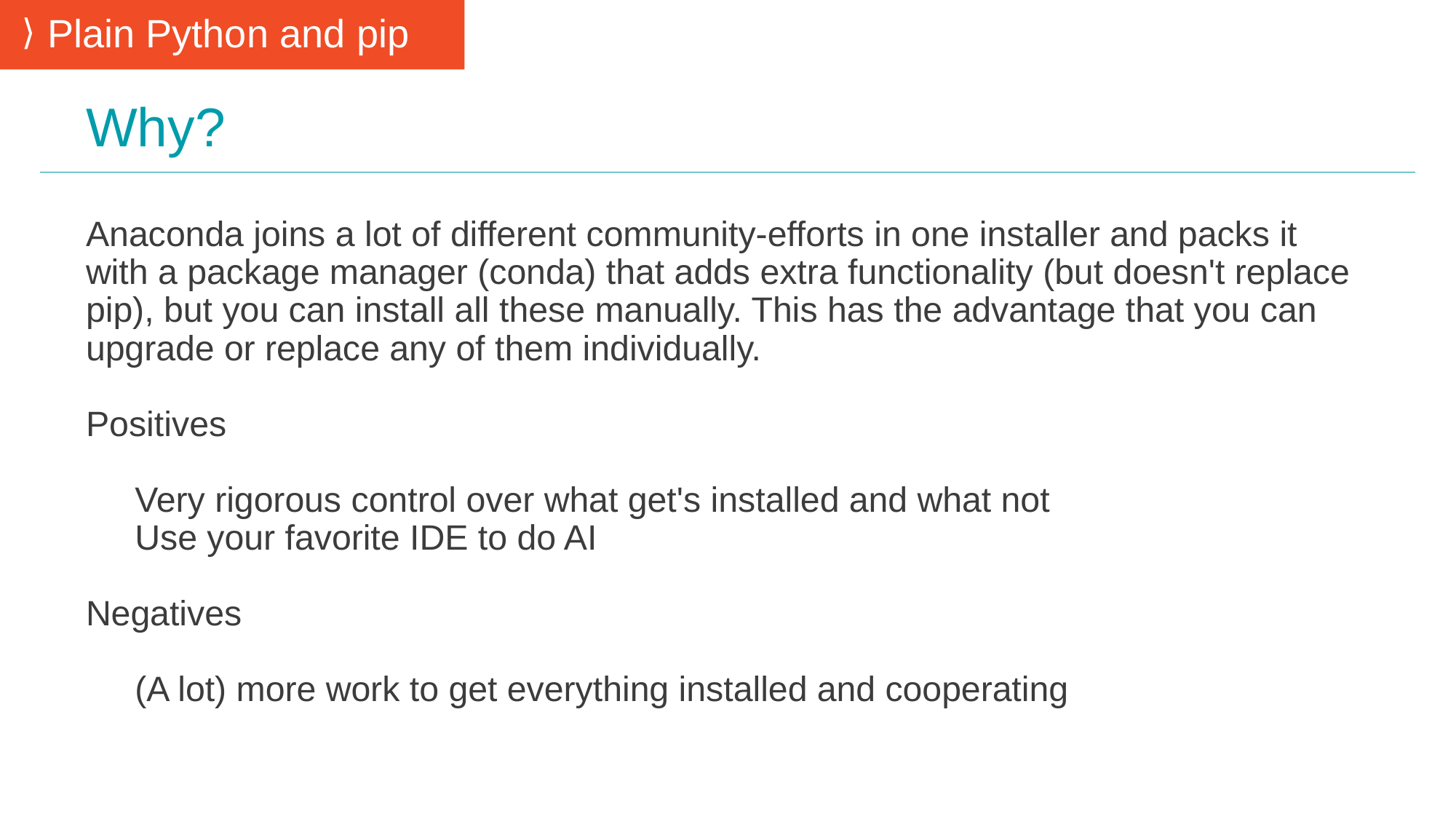

Plain Python and pip
# Why?
Anaconda joins a lot of different community-efforts in one installer and packs it with a package manager (conda) that adds extra functionality (but doesn't replace pip), but you can install all these manually. This has the advantage that you can upgrade or replace any of them individually.

Positives

Very rigorous control over what get's installed and what not
Use your favorite IDE to do AI

Negatives

(A lot) more work to get everything installed and cooperating